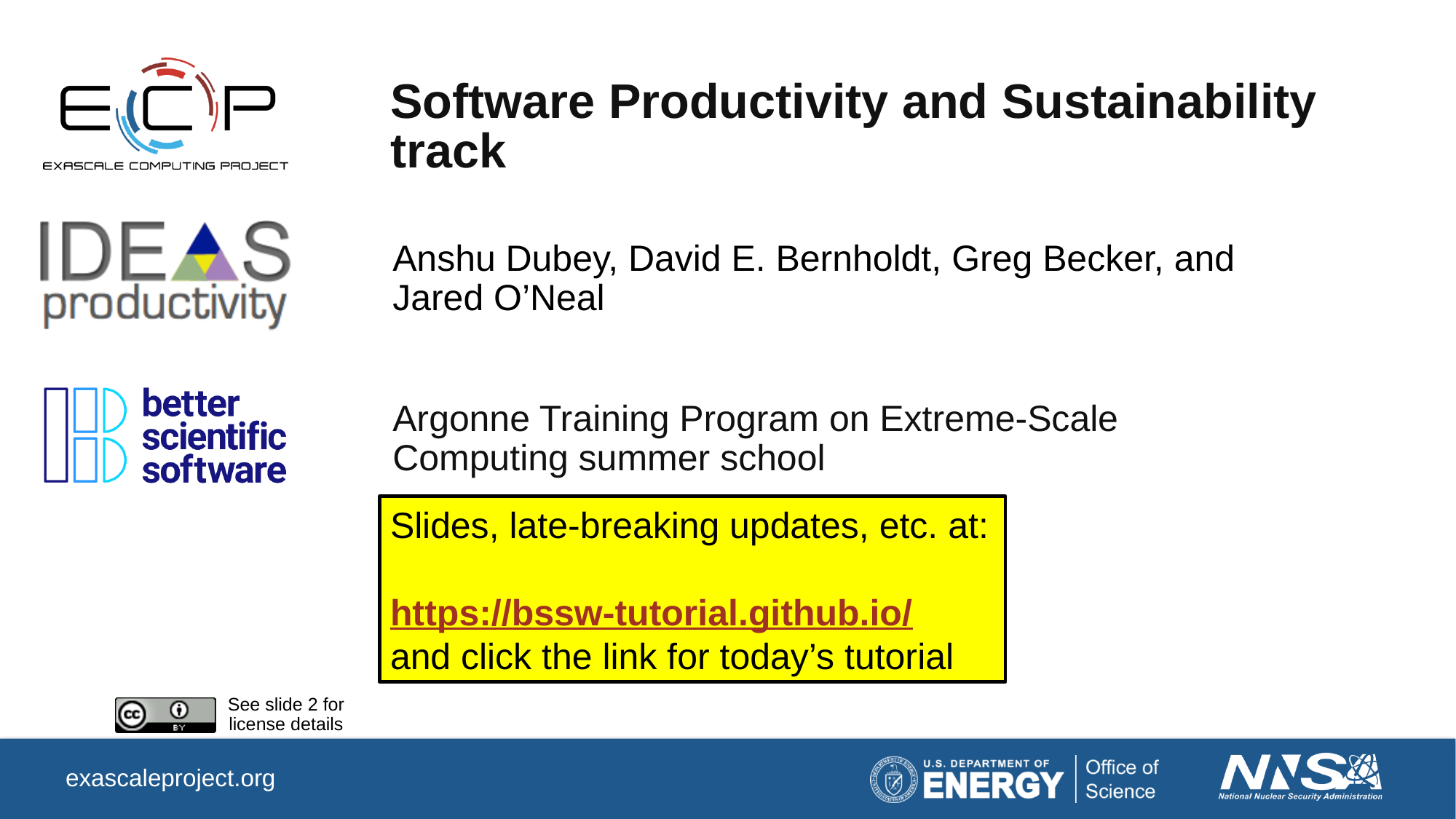

# Software Productivity and Sustainability track
Anshu Dubey, David E. Bernholdt, Greg Becker, and Jared O’Neal

Argonne Training Program on Extreme-Scale Computing summer school
Slides, late-breaking updates, etc. at:
https://bssw-tutorial.github.io/
and click the link for today’s tutorial